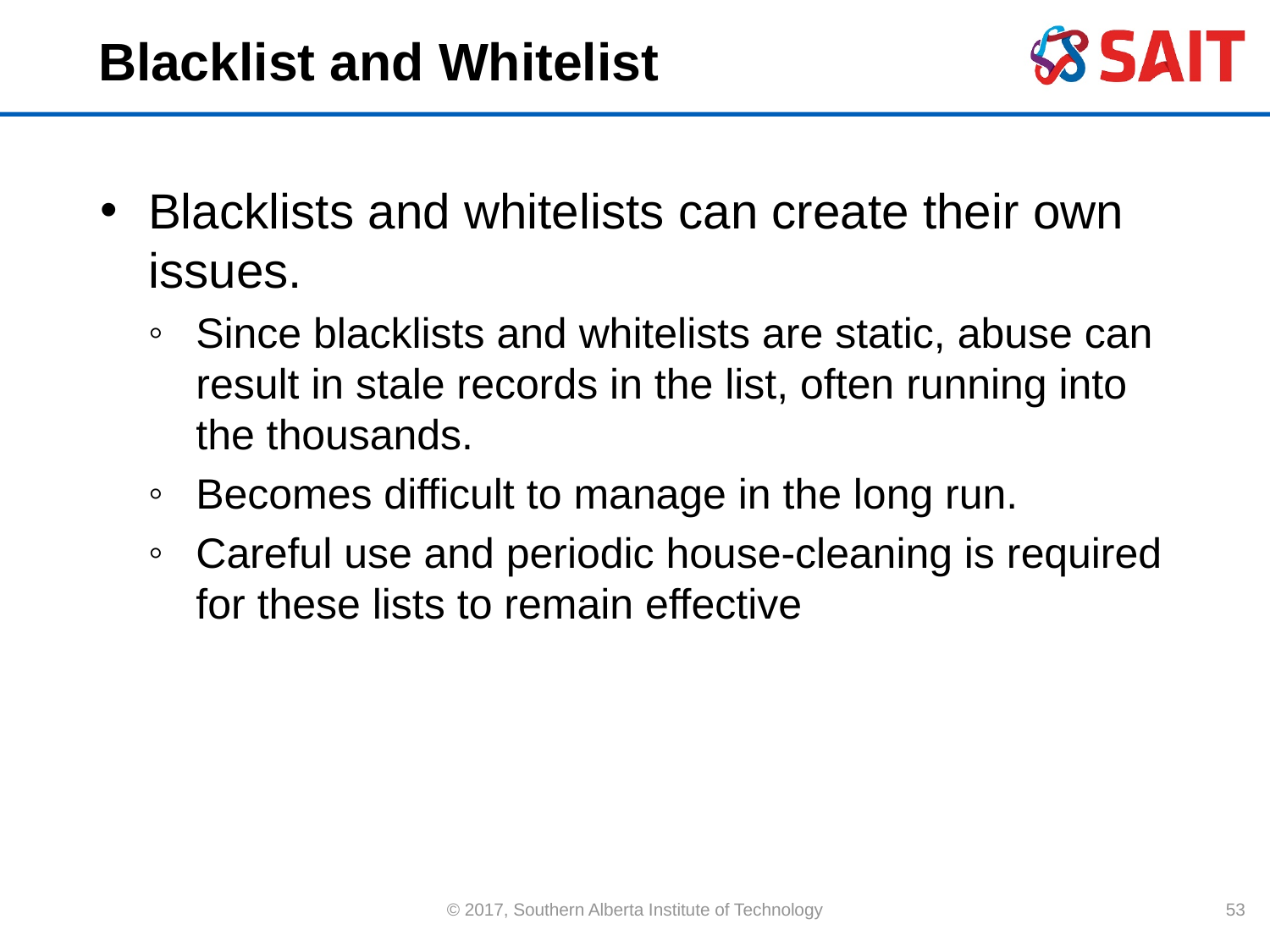

# Blacklist and Whitelist
Blacklists and whitelists can create their own issues.
Since blacklists and whitelists are static, abuse can result in stale records in the list, often running into the thousands.
Becomes difficult to manage in the long run.
Careful use and periodic house-cleaning is required for these lists to remain effective